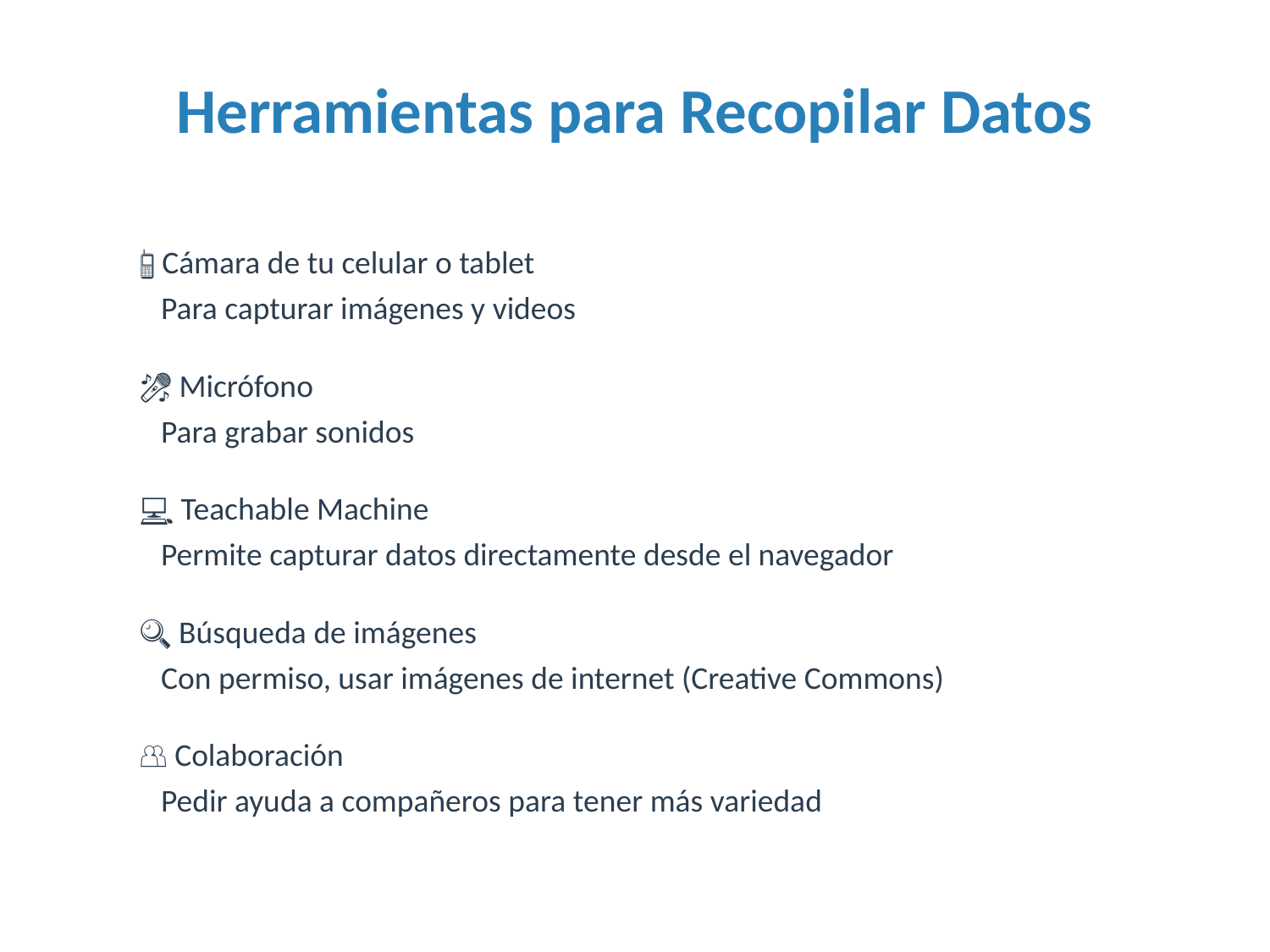

Herramientas para Recopilar Datos
📱 Cámara de tu celular o tablet
   Para capturar imágenes y videos
🎤 Micrófono
   Para grabar sonidos
💻 Teachable Machine
   Permite capturar datos directamente desde el navegador
🔍 Búsqueda de imágenes
   Con permiso, usar imágenes de internet (Creative Commons)
👥 Colaboración
   Pedir ayuda a compañeros para tener más variedad